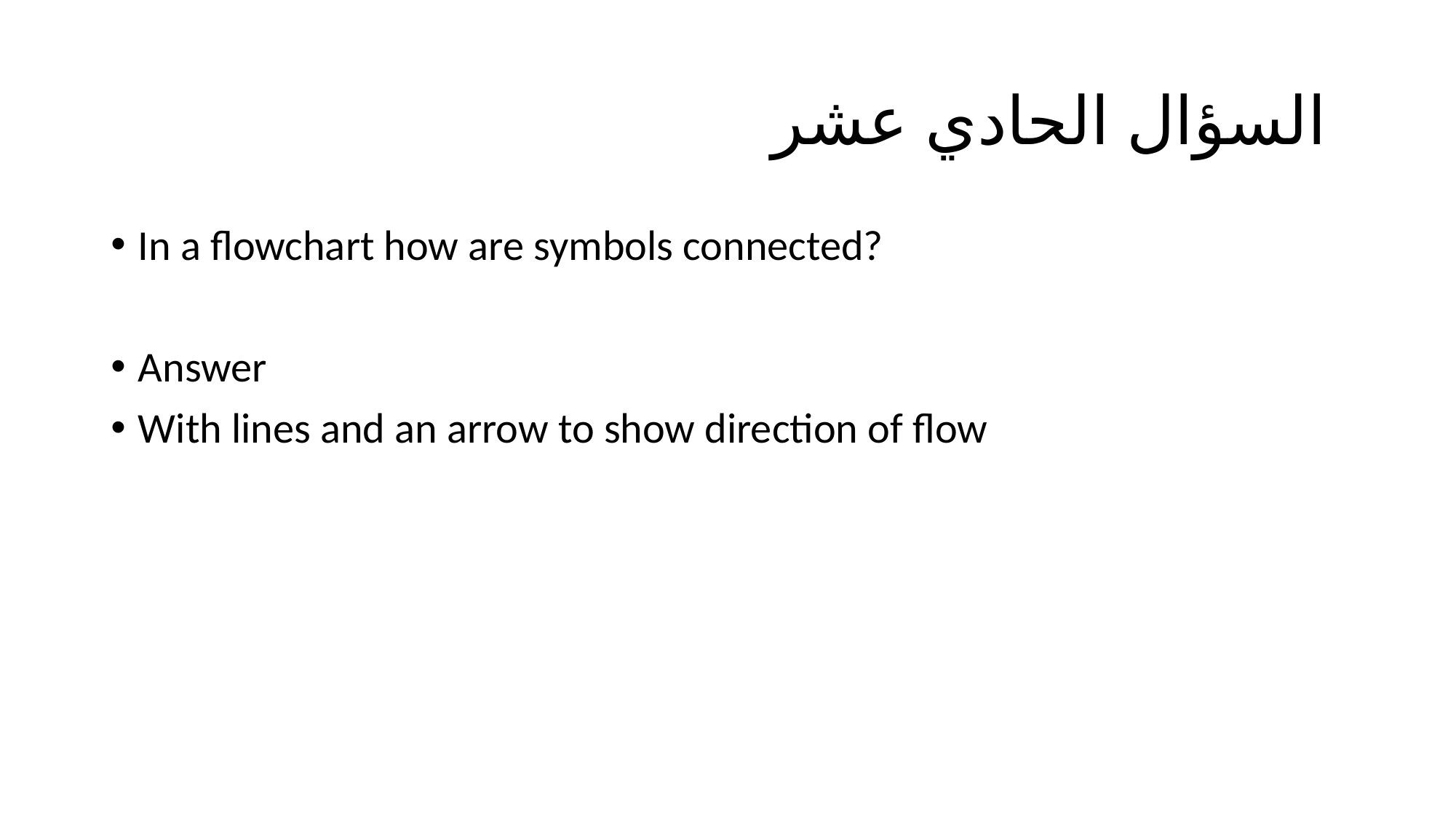

# السؤال الحادي عشر
In a flowchart how are symbols connected?

Answer
With lines and an arrow to show direction of flow